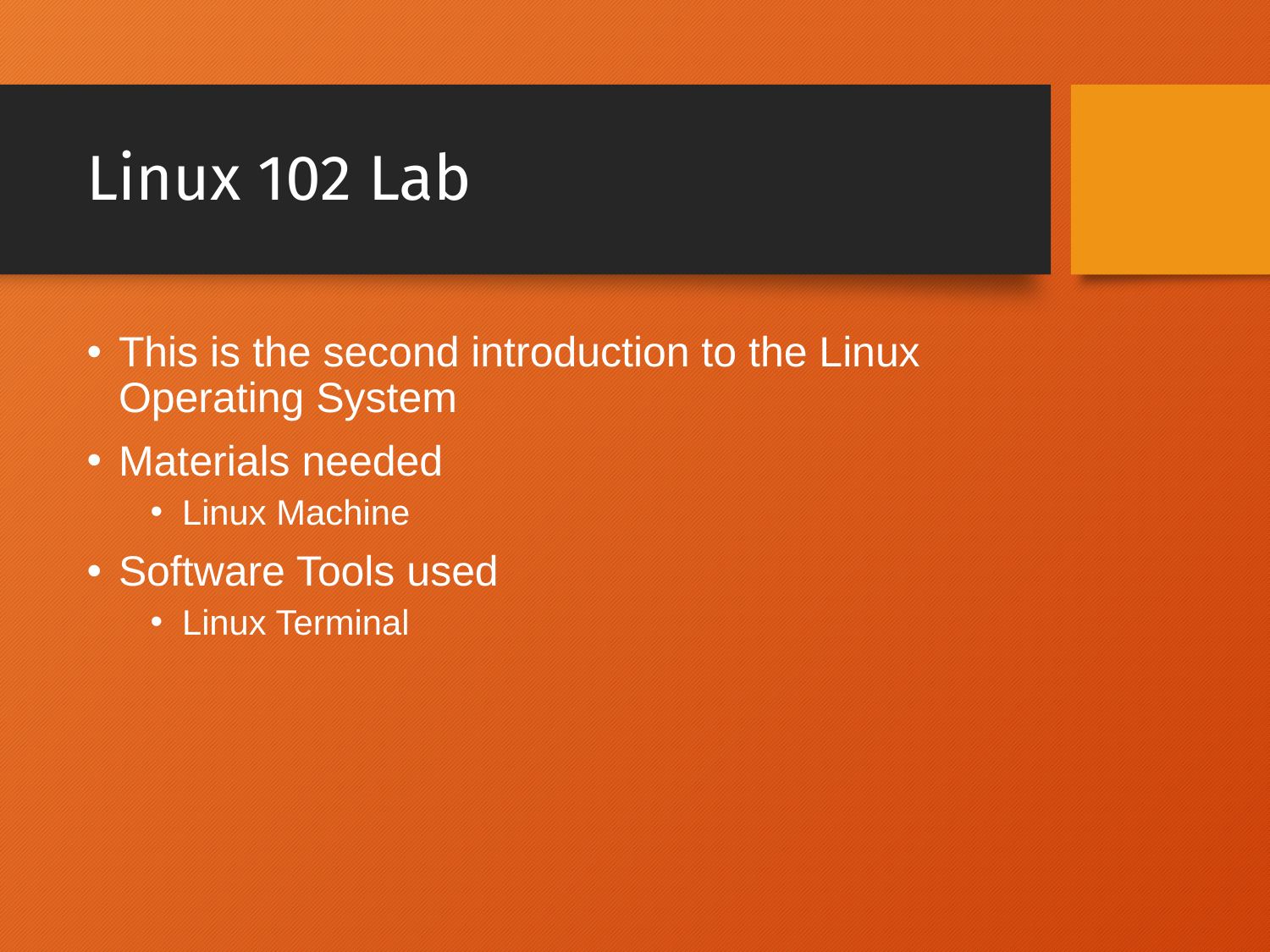

# Linux 102 Lab
This is the second introduction to the Linux Operating System
Materials needed
Linux Machine
Software Tools used
Linux Terminal